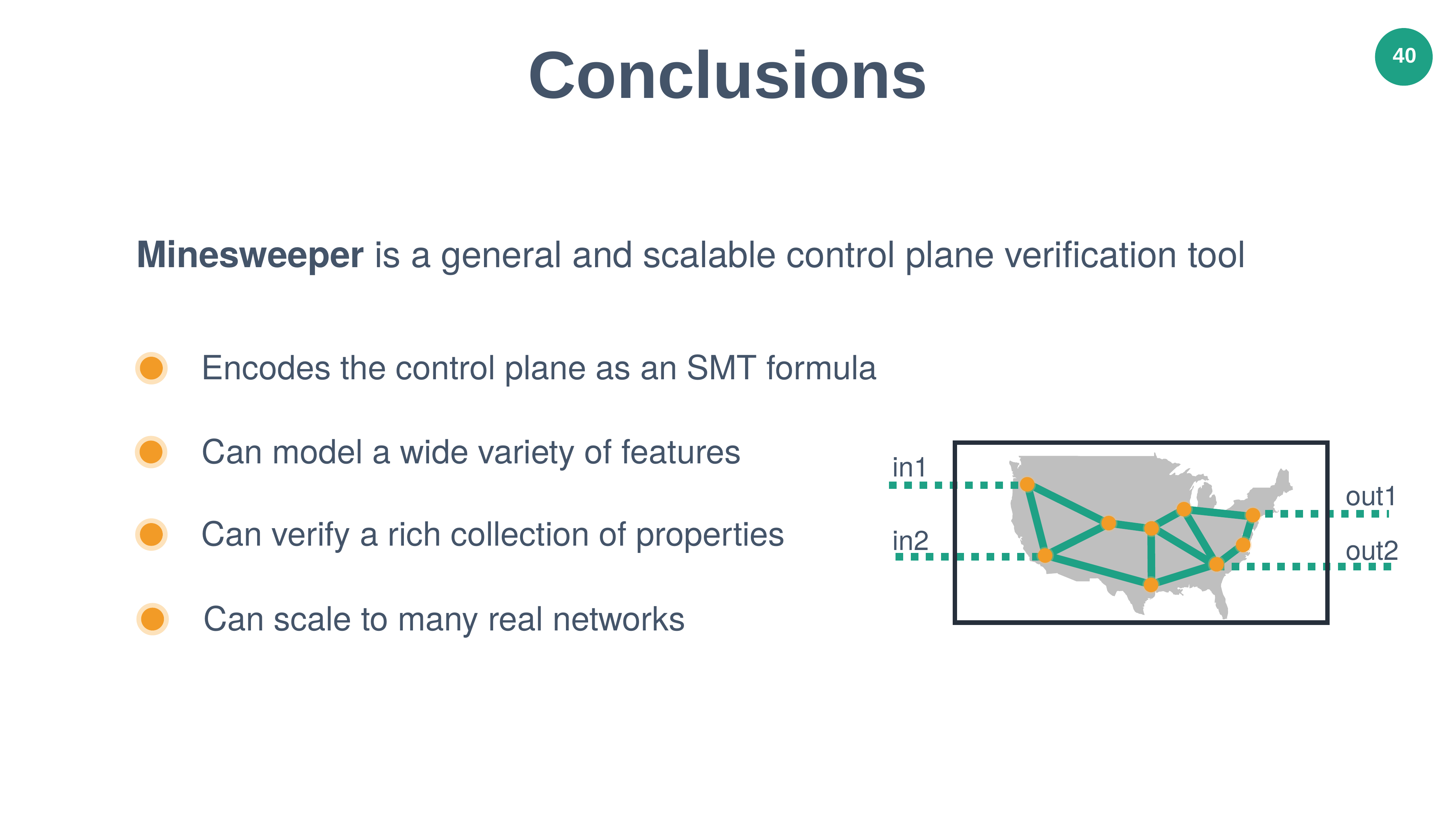

Conclusions
40
Minesweeper is a general and scalable control plane verification tool
Encodes the control plane as an SMT formula

Can model a wide variety of features

in1

out1
in2
out2
Can verify a rich collection of properties

Can scale to many real networks